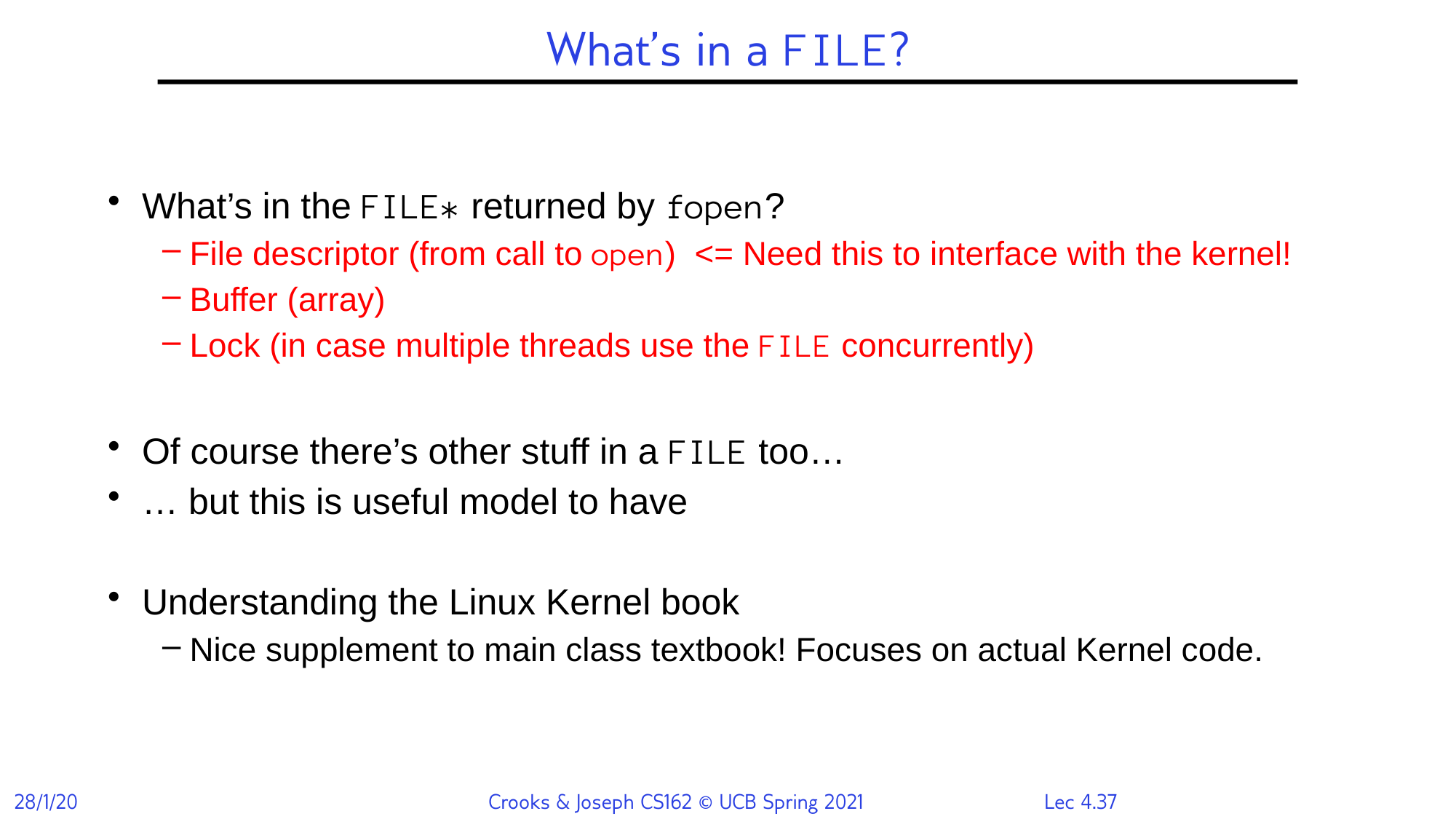

# What’s in a FILE?
What’s in the FILE* returned by fopen?
File descriptor (from call to open)  <= Need this to interface with the kernel!
Buffer (array)
Lock (in case multiple threads use the FILE concurrently)

Of course there’s other stuff in a FILE too…
… but this is useful model to have

Understanding the Linux Kernel book
Nice supplement to main class textbook! Focuses on actual Kernel code.